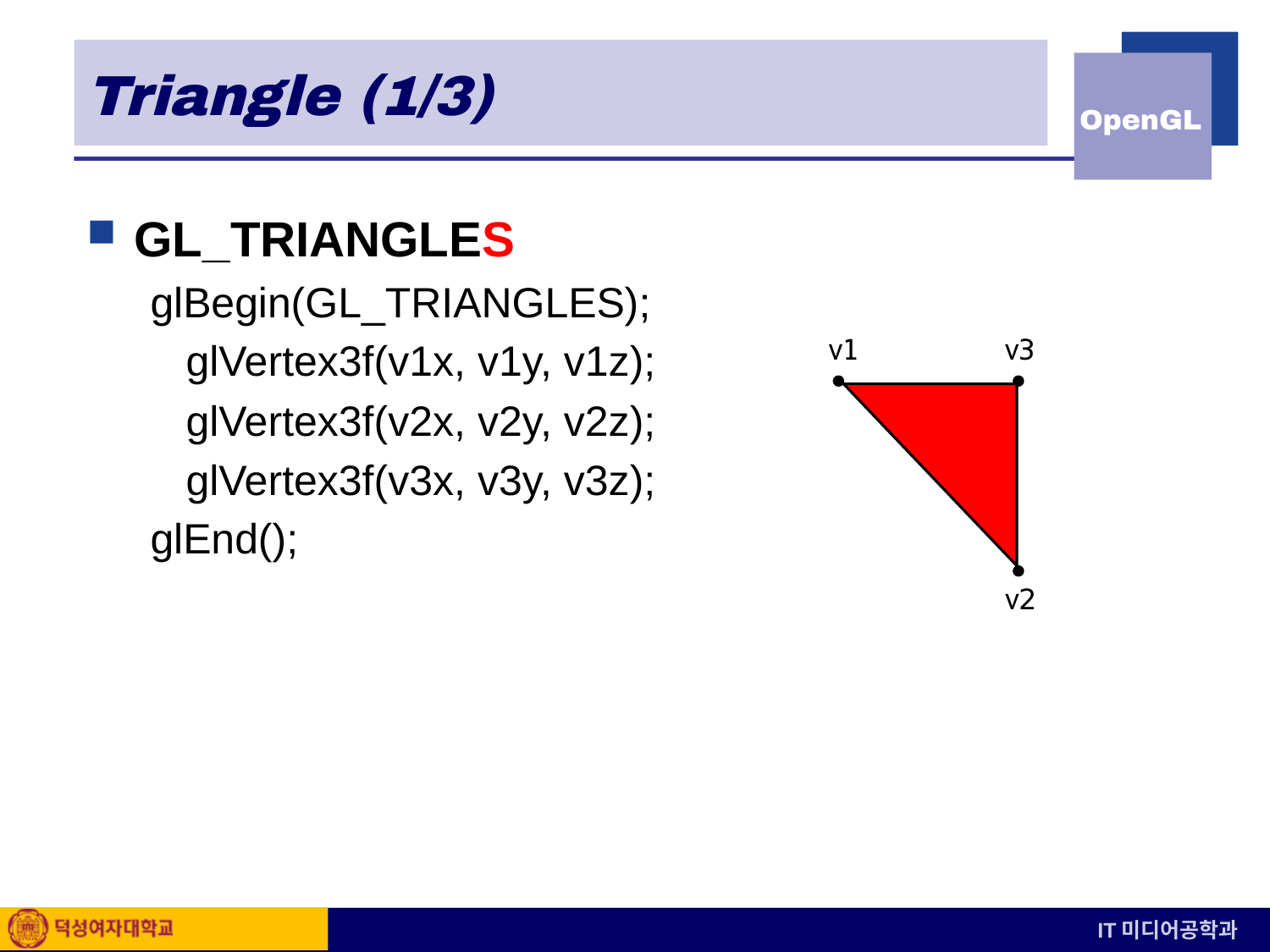

# Triangle (1/3)
GL_TRIANGLES
glBegin(GL_TRIANGLES);
   glVertex3f(v1x, v1y, v1z);
   glVertex3f(v2x, v2y, v2z);
   glVertex3f(v3x, v3y, v3z);
glEnd();
v1
v3

v2